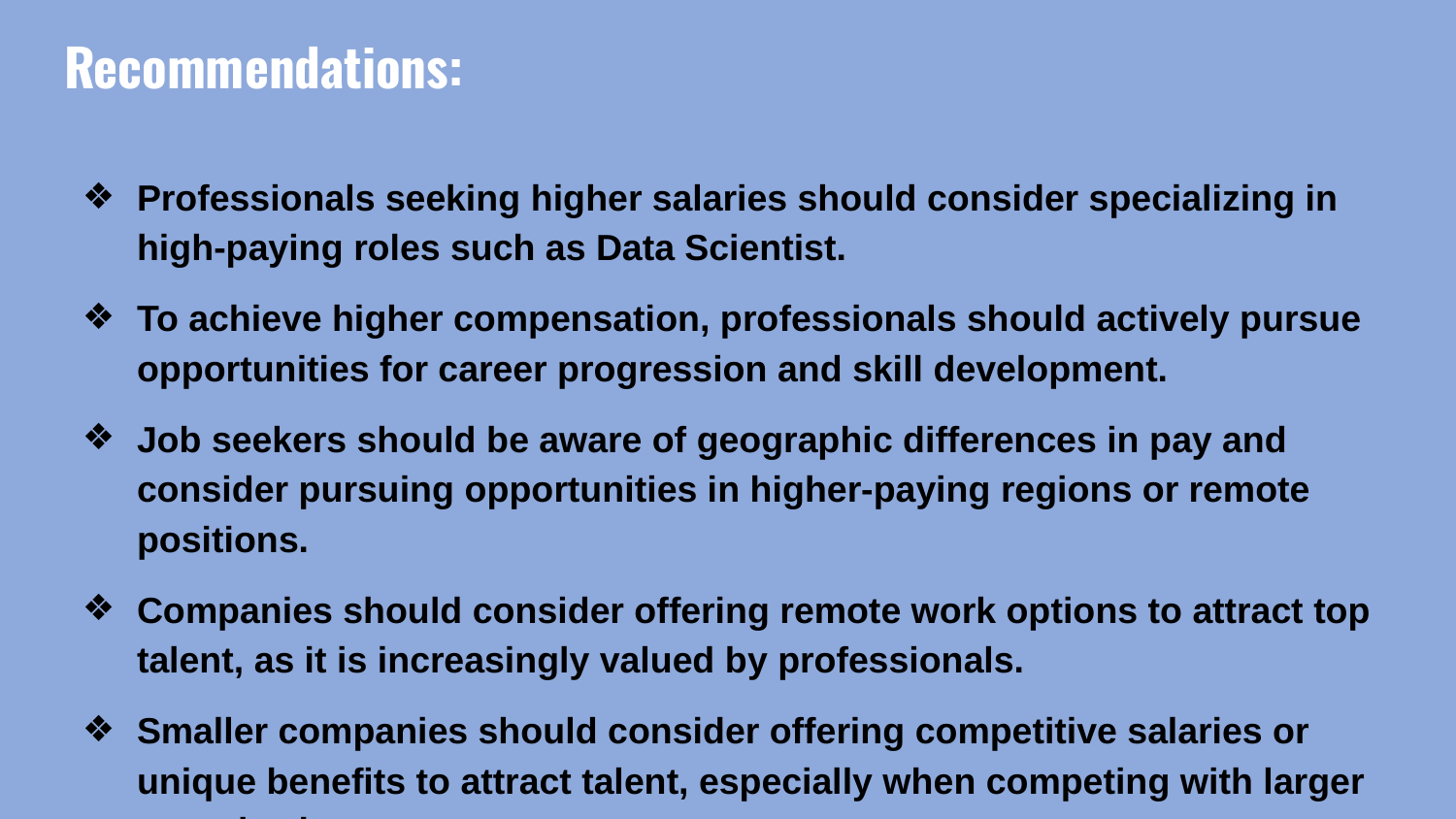

# Recommendations:
Professionals seeking higher salaries should consider specializing in high-paying roles such as Data Scientist.
To achieve higher compensation, professionals should actively pursue opportunities for career progression and skill development.
Job seekers should be aware of geographic differences in pay and consider pursuing opportunities in higher-paying regions or remote positions.
Companies should consider offering remote work options to attract top talent, as it is increasingly valued by professionals.
Smaller companies should consider offering competitive salaries or unique benefits to attract talent, especially when competing with larger organizations.